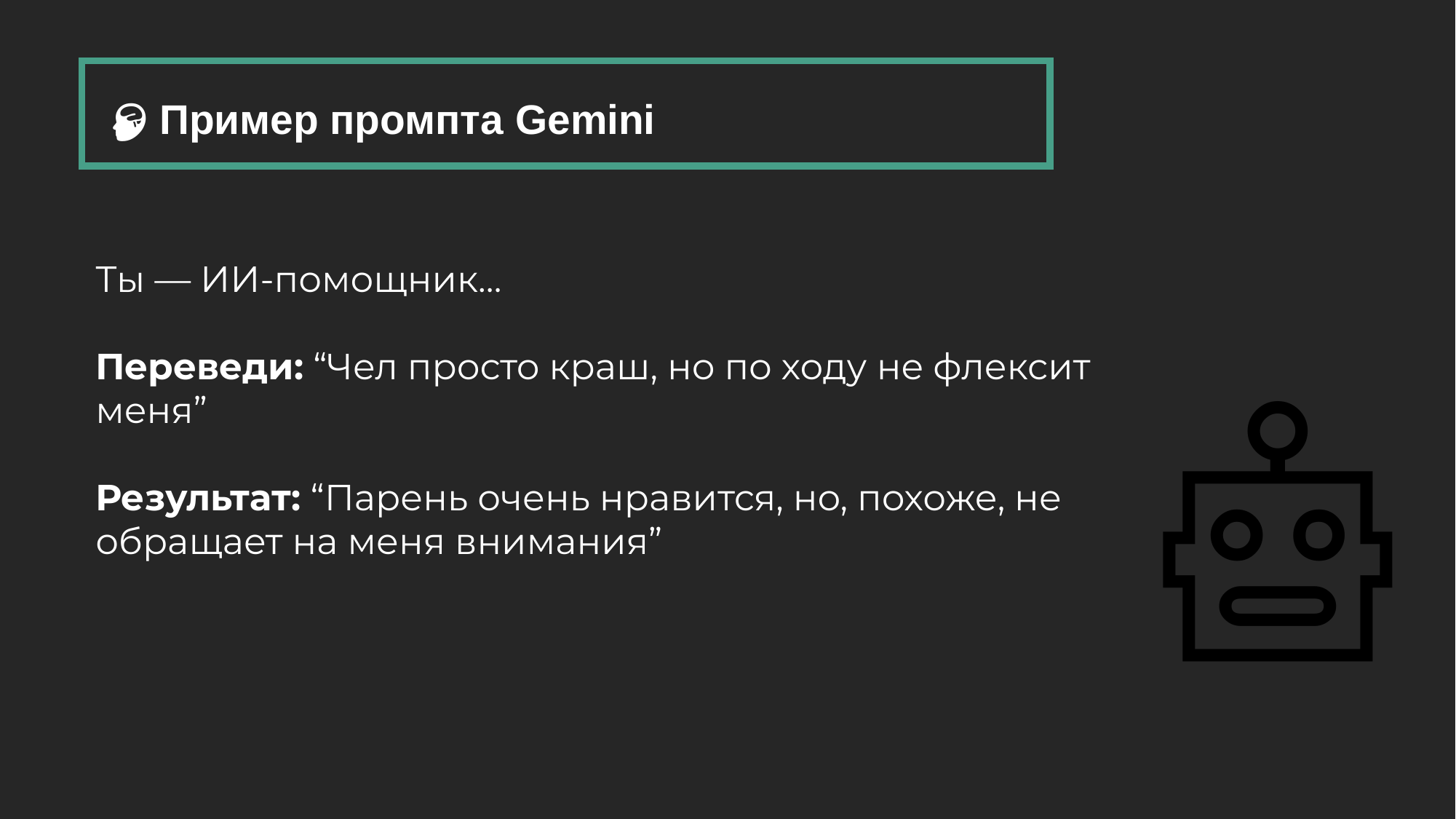

# 🧠 Пример промпта Gemini

Ты — ИИ-помощник…

Переведи: “Чел просто краш, но по ходу не флексит меня”

Результат: “Парень очень нравится, но, похоже, не обращает на меня внимания”
🤖